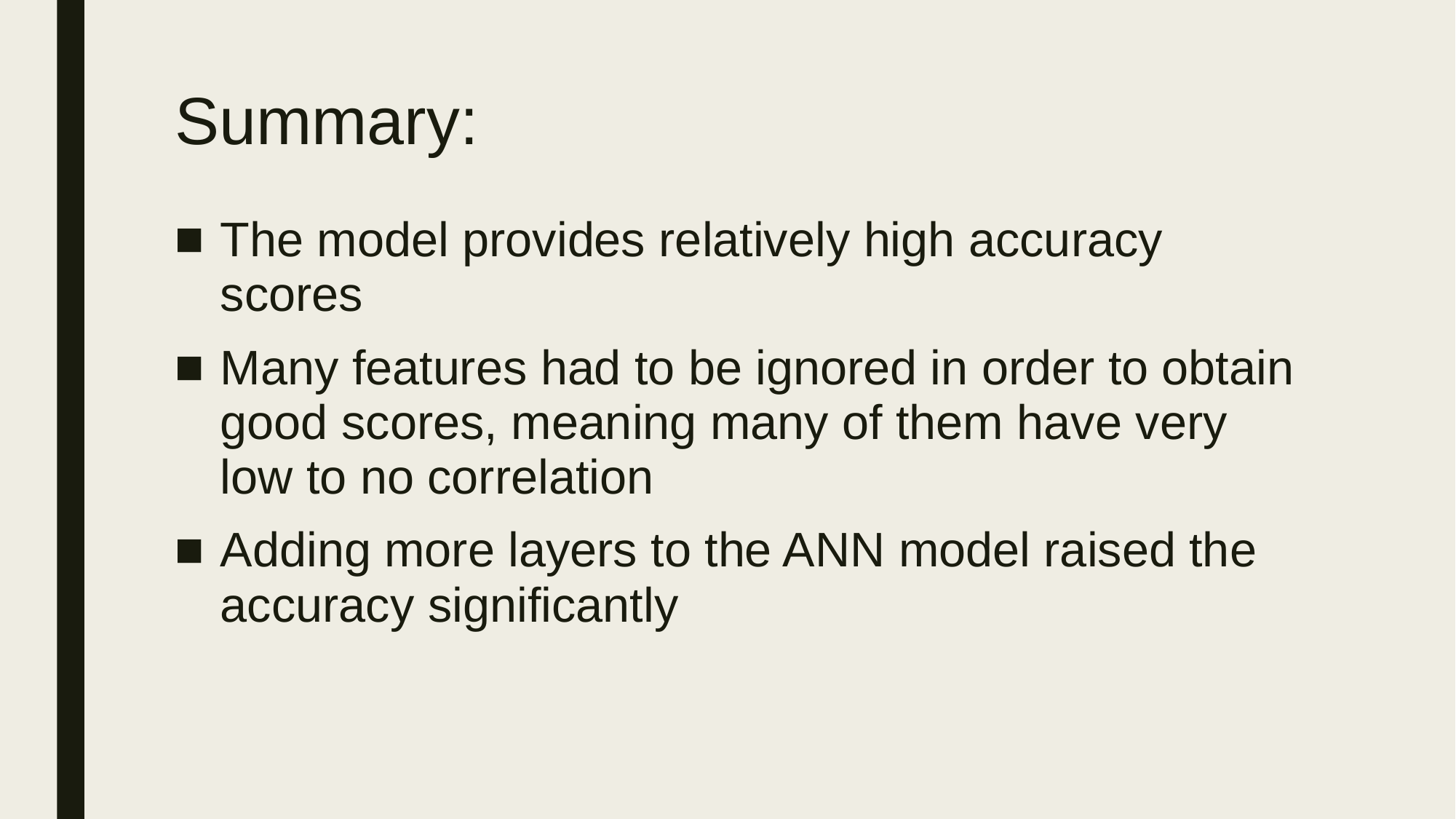

# Summary:
The model provides relatively high accuracy scores
Many features had to be ignored in order to obtain good scores, meaning many of them have very low to no correlation
Adding more layers to the ANN model raised the accuracy significantly